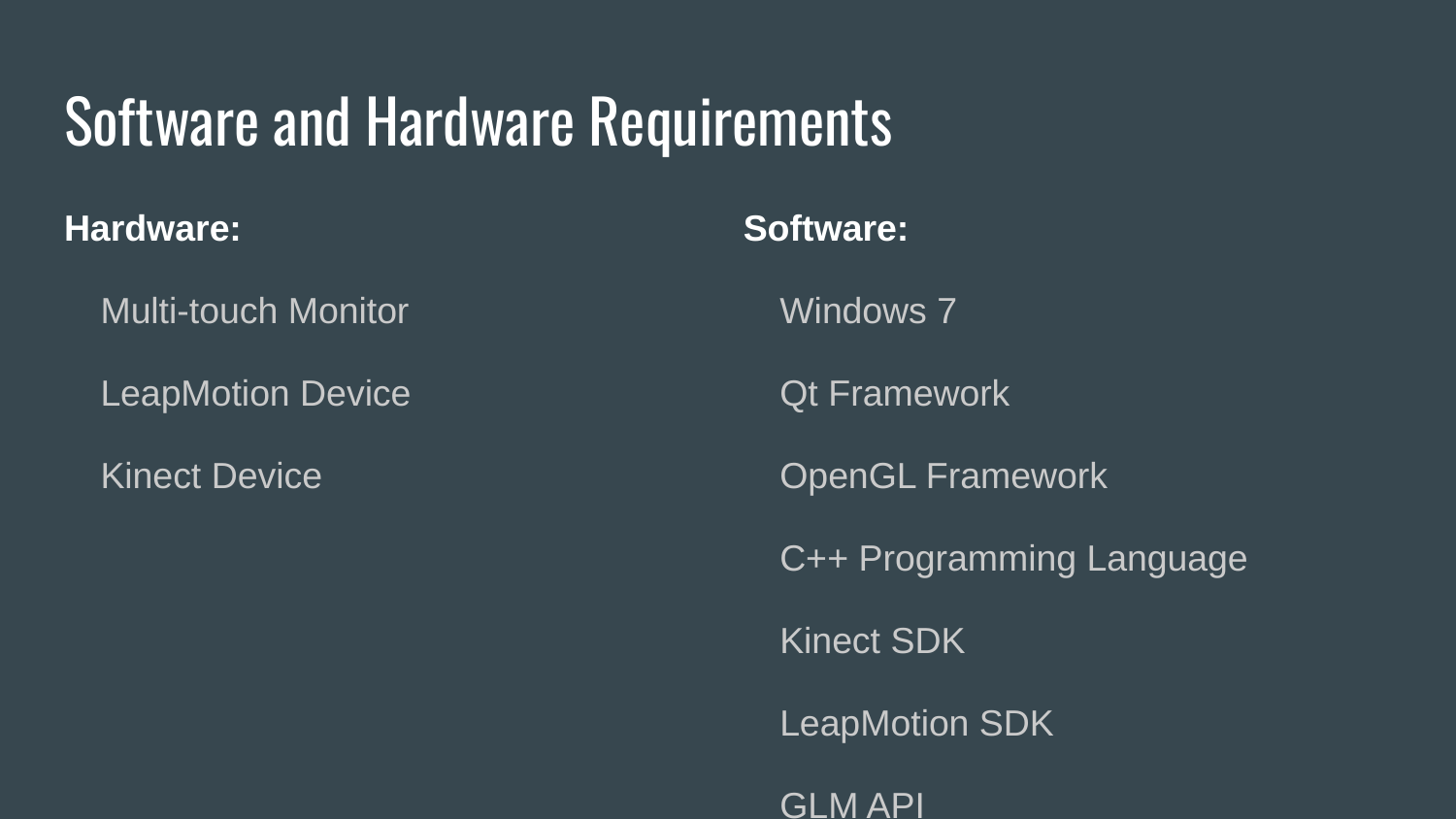

# Software and Hardware Requirements
Hardware:
Multi-touch Monitor
LeapMotion Device
Kinect Device

Software:
Windows 7
Qt Framework
OpenGL Framework
C++ Programming Language
Kinect SDK
LeapMotion SDK
GLM API